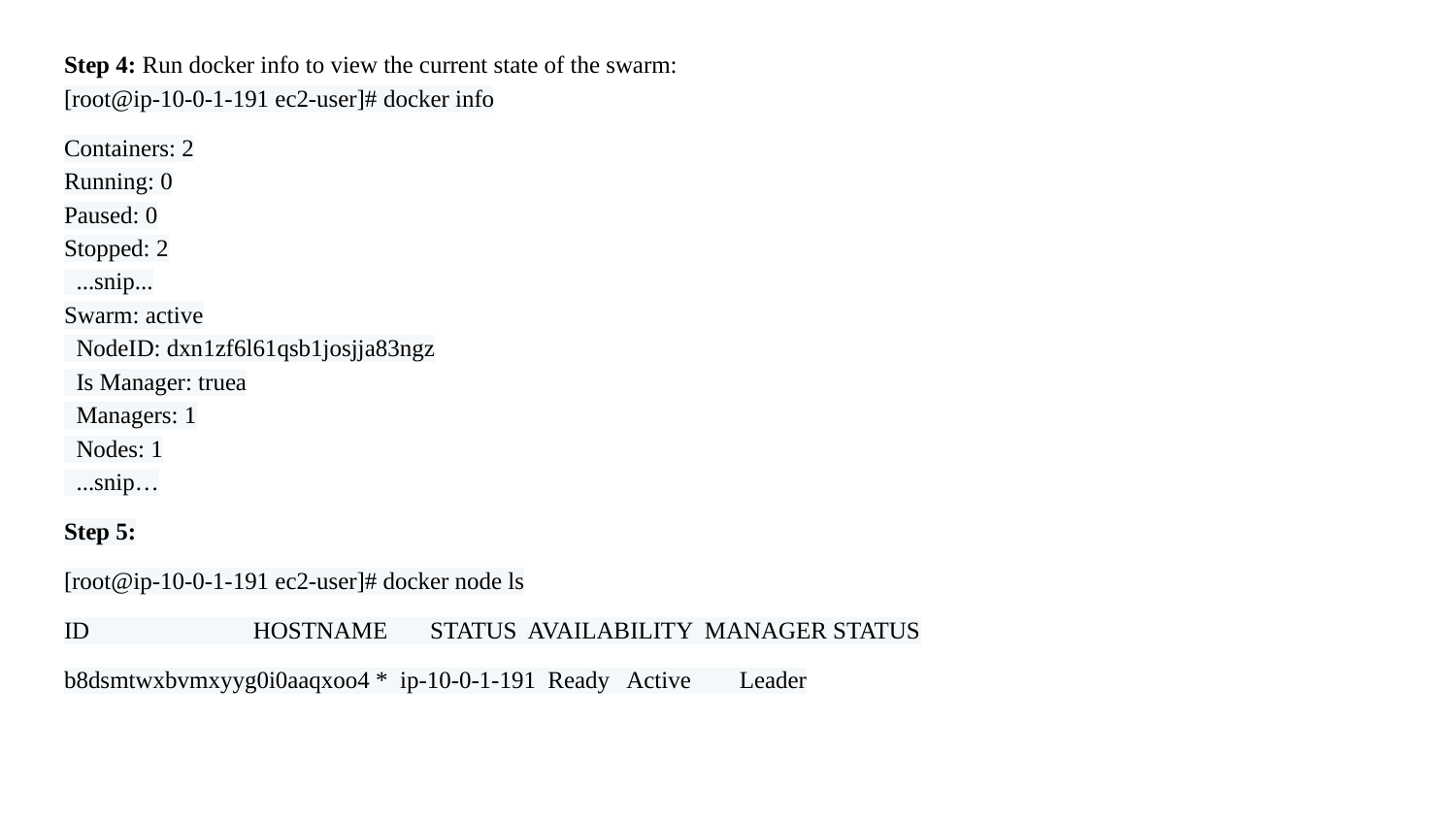

Step 4: Run docker info to view the current state of the swarm:
[root@ip-10-0-1-191 ec2-user]# docker info
Containers: 2
Running: 0
Paused: 0
Stopped: 2
  ...snip...
Swarm: active
  NodeID: dxn1zf6l61qsb1josjja83ngz
  Is Manager: truea
  Managers: 1
  Nodes: 1
  ...snip…
Step 5:
[root@ip-10-0-1-191 ec2-user]# docker node ls
ID                           HOSTNAME       STATUS  AVAILABILITY  MANAGER STATUS
b8dsmtwxbvmxyyg0i0aaqxoo4 *  ip-10-0-1-191  Ready   Active        Leader